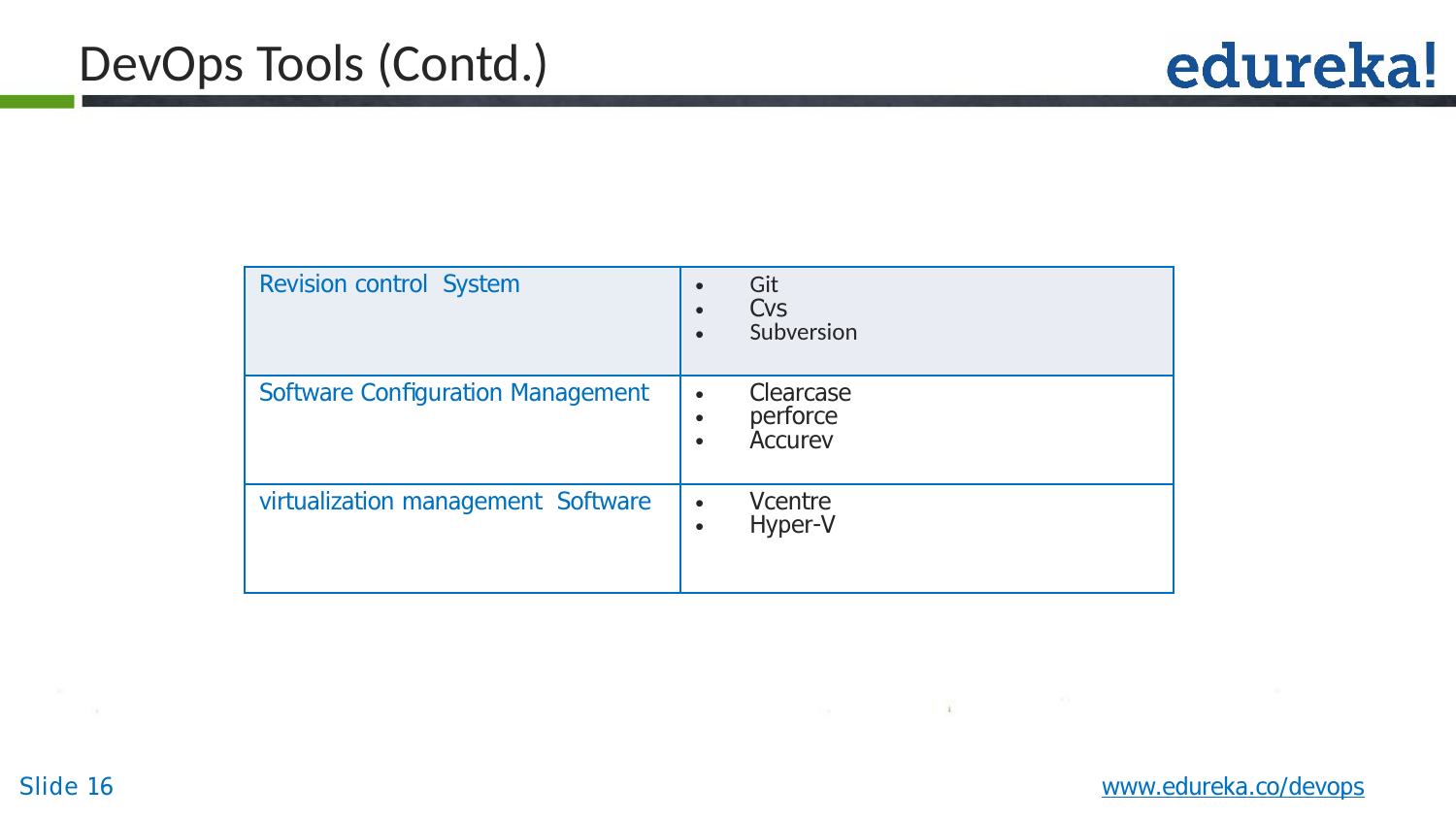

DevOps Tools (Contd.)
| Revision control System | Git Cvs Subversion |
| --- | --- |
| Software Configuration Management | Clearcase perforce Accurev |
| virtualization management Software | Vcentre Hyper-V |